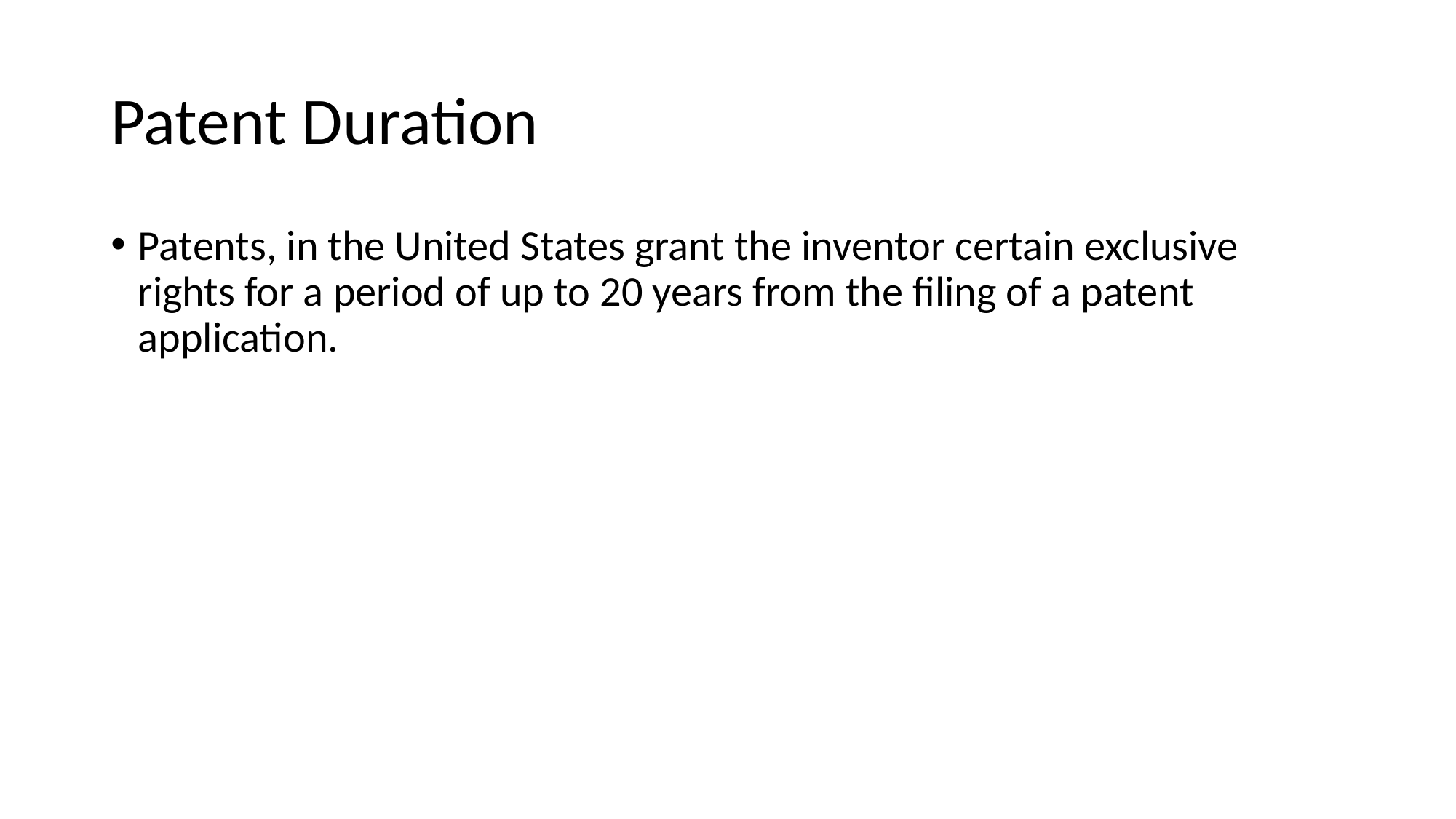

# Patent Duration
Patents, in the United States grant the inventor certain exclusive rights for a period of up to 20 years from the filing of a patent application.